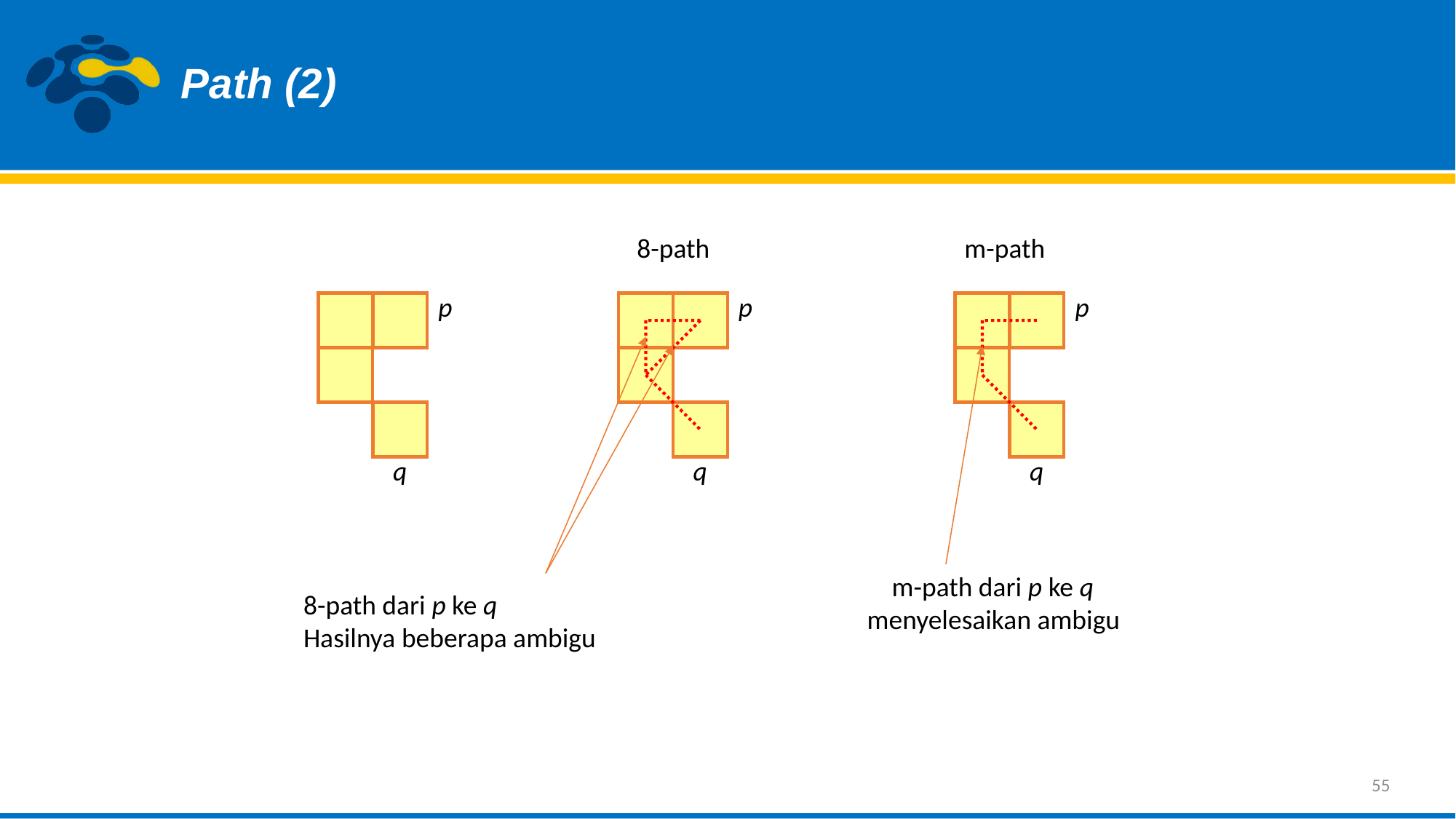

Path (2)
8-path
m-path
p

q
p

q
p

q

    m-path dari p ke q
menyelesaikan ambigu
8-path dari p ke q
Hasilnya beberapa ambigu
55